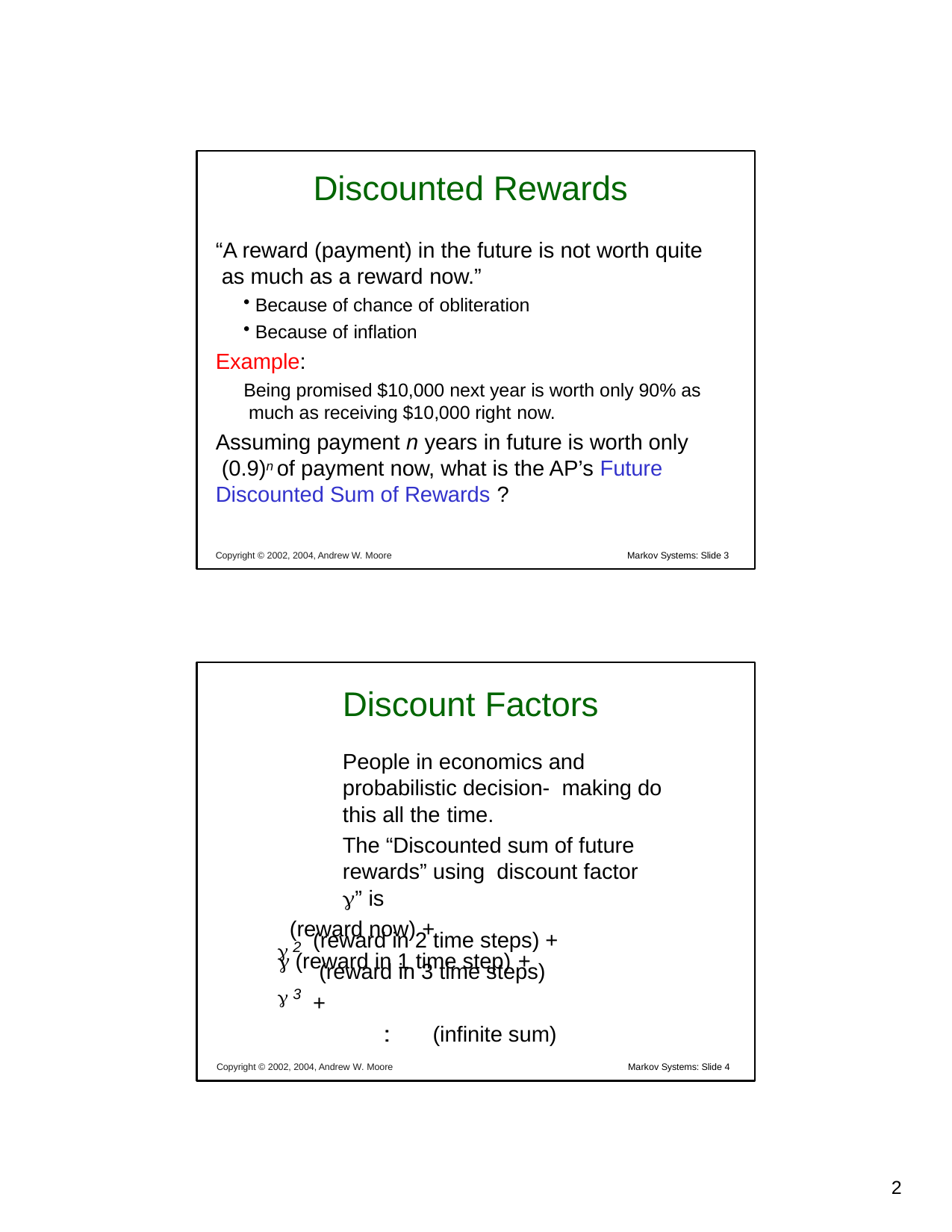

# Discounted Rewards
“A reward (payment) in the future is not worth quite  as much as a reward now.”
Because of chance of obliteration
Because of inflation
Example:
Being promised $10,000 next year is worth only 90% as  much as receiving $10,000 right now.
Assuming payment n years in future is worth only  (0.9)n of payment now, what is the AP’s Future  Discounted Sum of Rewards ?
Copyright © 2002, 2004, Andrew W. Moore
Markov Systems: Slide 3

Discount Factors
People in economics and probabilistic decision-  making do this all the time.
The “Discounted sum of future rewards” using  discount factor γ” is
(reward now) +
γ (reward in 1 time step) +
γ 2
γ 3
(reward in 2 time steps) +  (reward in 3 time steps) +
:
:	(infinite sum)
Copyright © 2002, 2004, Andrew W. Moore	Markov Systems: Slide 4
2